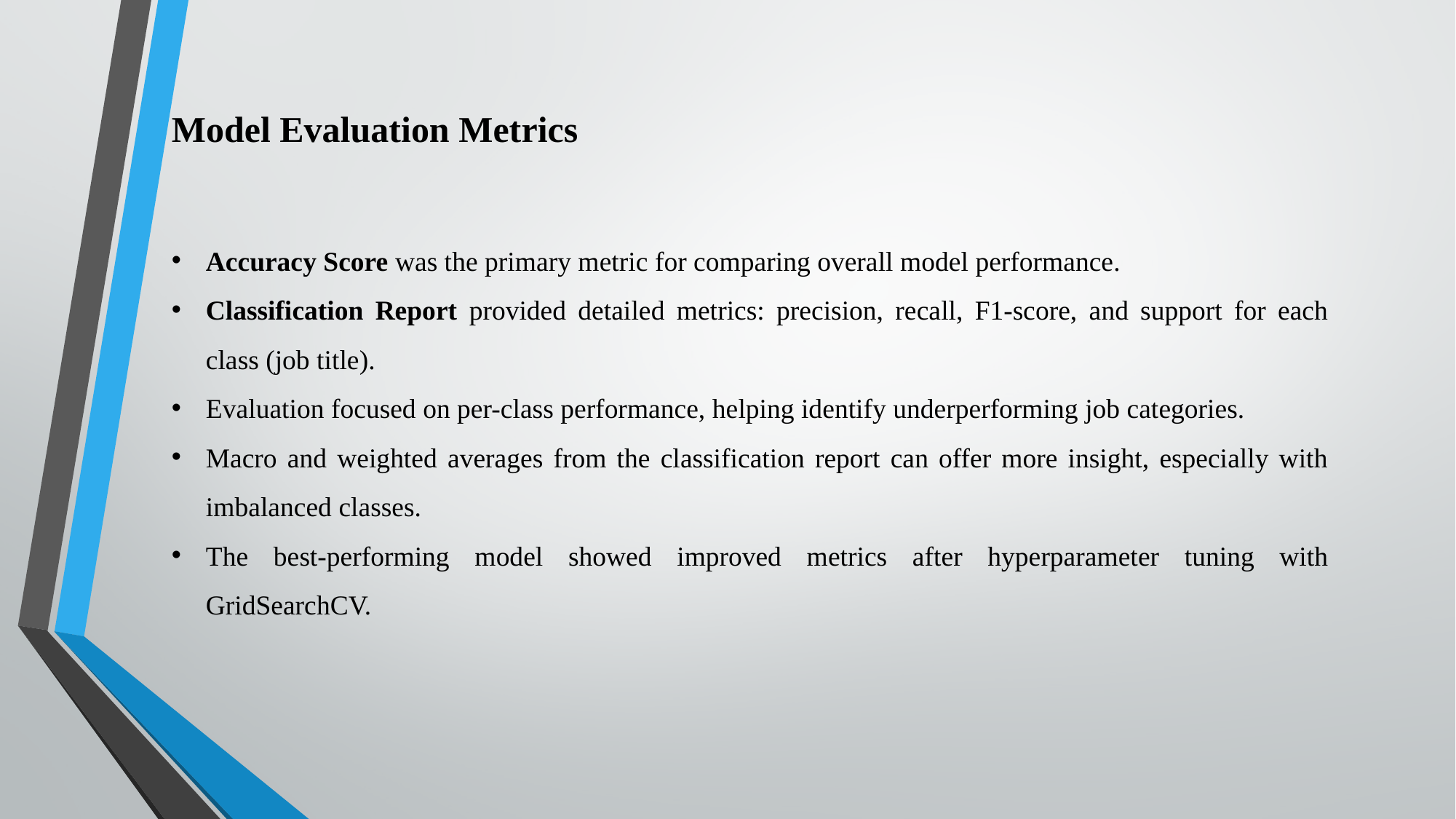

Model Evaluation Metrics
Accuracy Score was the primary metric for comparing overall model performance.
Classification Report provided detailed metrics: precision, recall, F1-score, and support for each class (job title).
Evaluation focused on per-class performance, helping identify underperforming job categories.
Macro and weighted averages from the classification report can offer more insight, especially with imbalanced classes.
The best-performing model showed improved metrics after hyperparameter tuning with GridSearchCV.